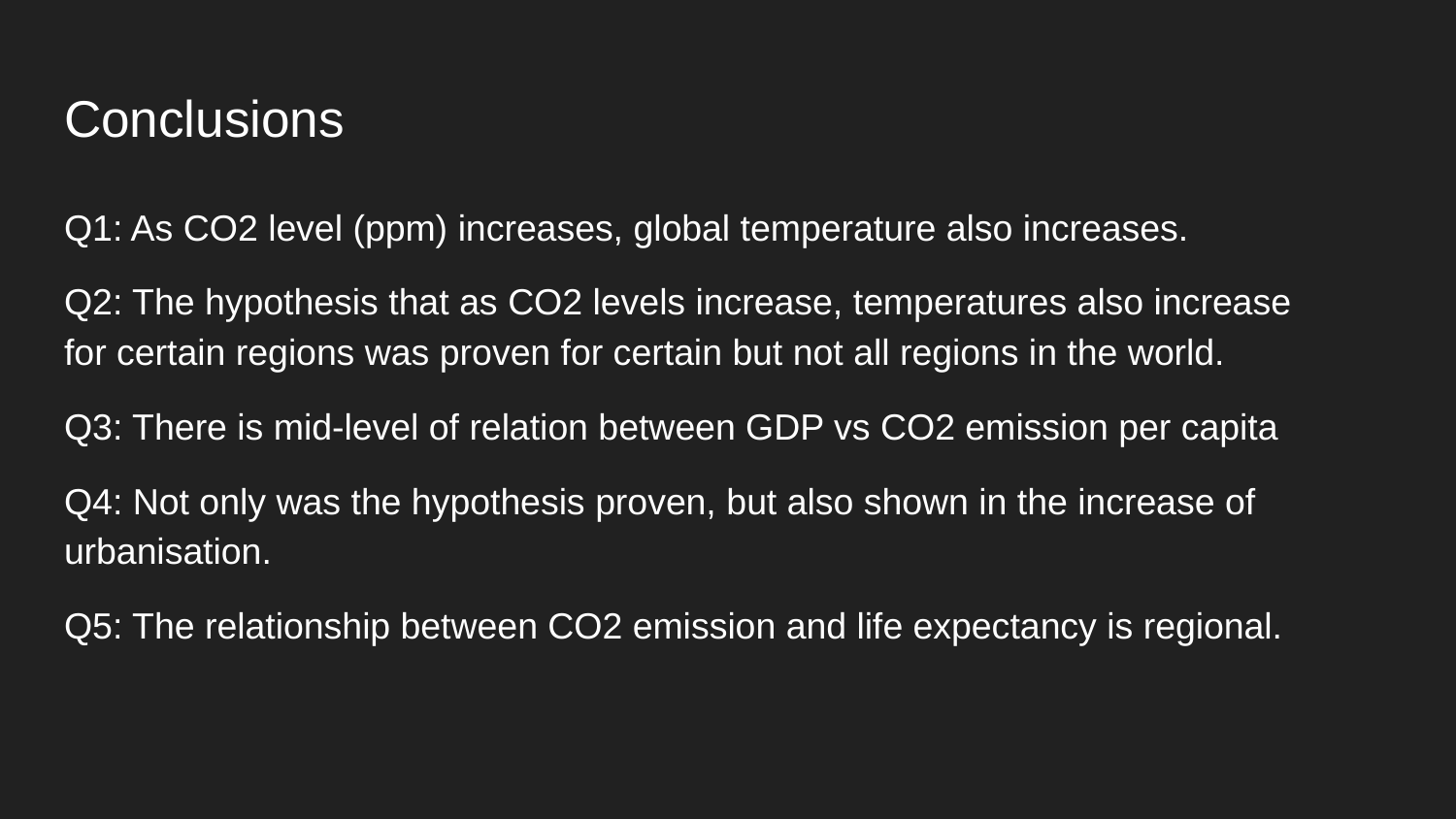

# Conclusions
Q1: As CO2 level (ppm) increases, global temperature also increases.
Q2: The hypothesis that as CO2 levels increase, temperatures also increase for certain regions was proven for certain but not all regions in the world.
Q3: There is mid-level of relation between GDP vs CO2 emission per capita
Q4: Not only was the hypothesis proven, but also shown in the increase of urbanisation.
Q5: The relationship between CO2 emission and life expectancy is regional.